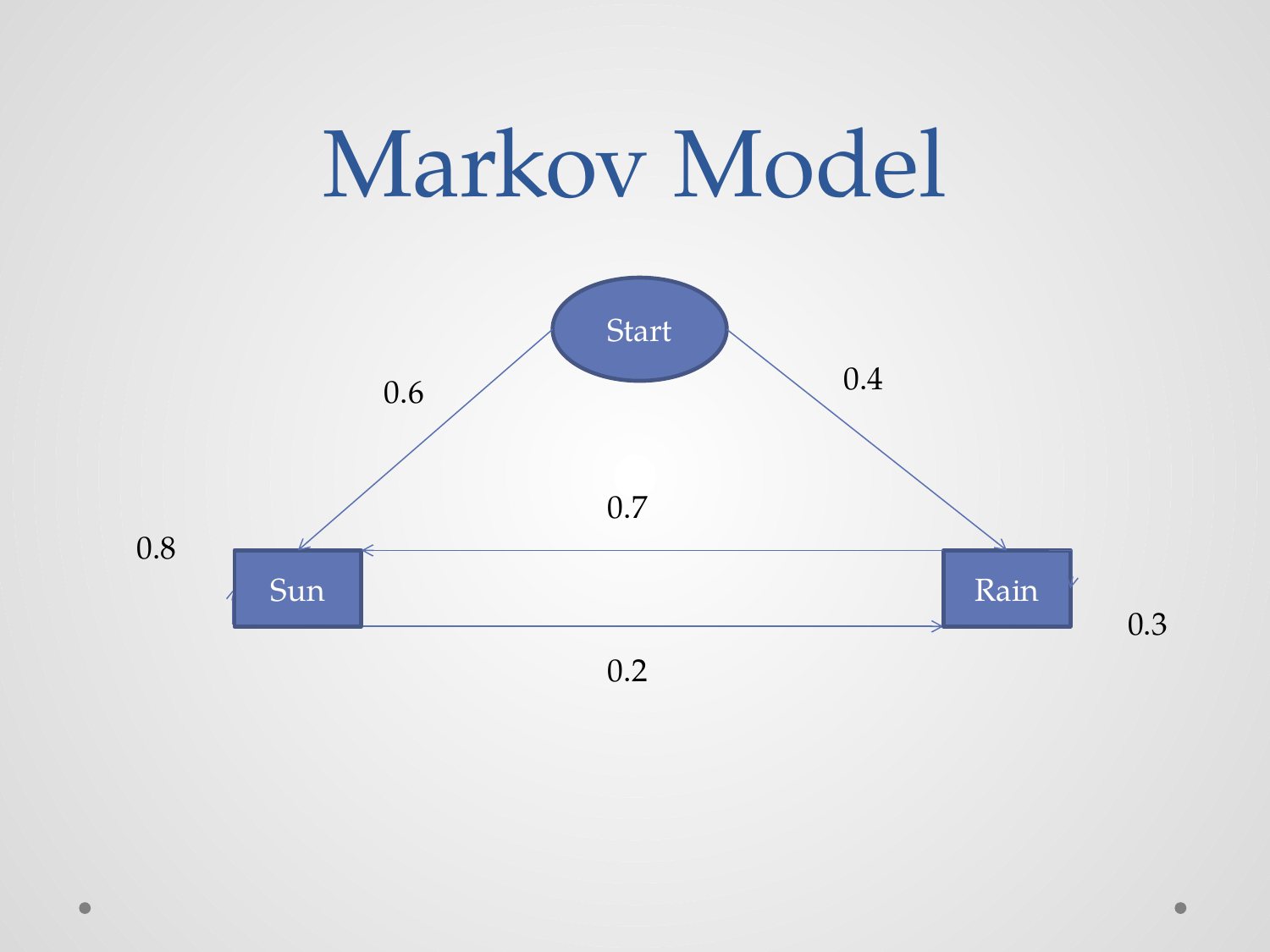

# Markov Model
Start
0.4
0.6
0.7
0.8
Rain
Sun
0.3
0.2